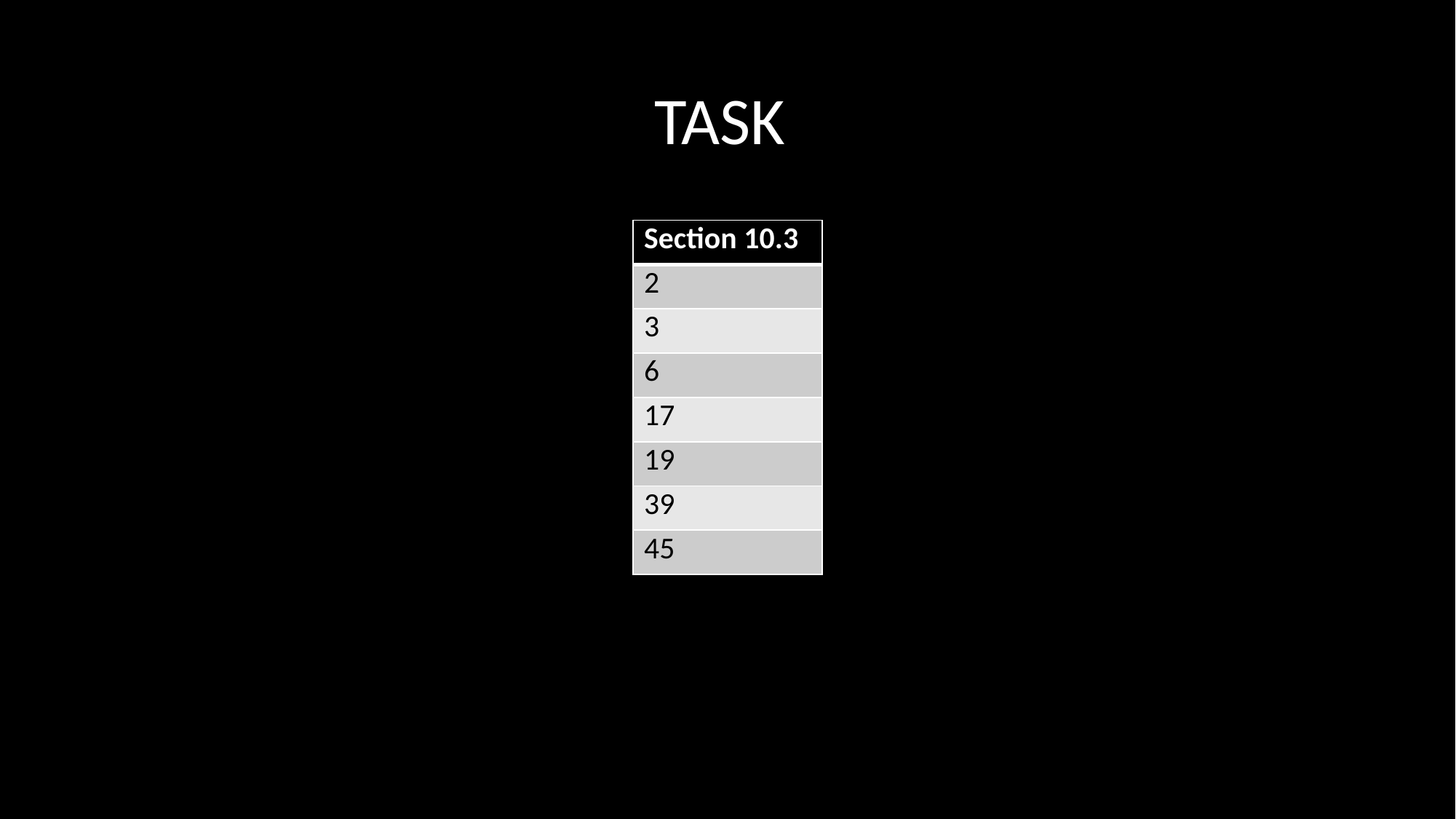

# TASK
| Section 10.3 |
| --- |
| 2 |
| 3 |
| 6 |
| 17 |
| 19 |
| 39 |
| 45 |